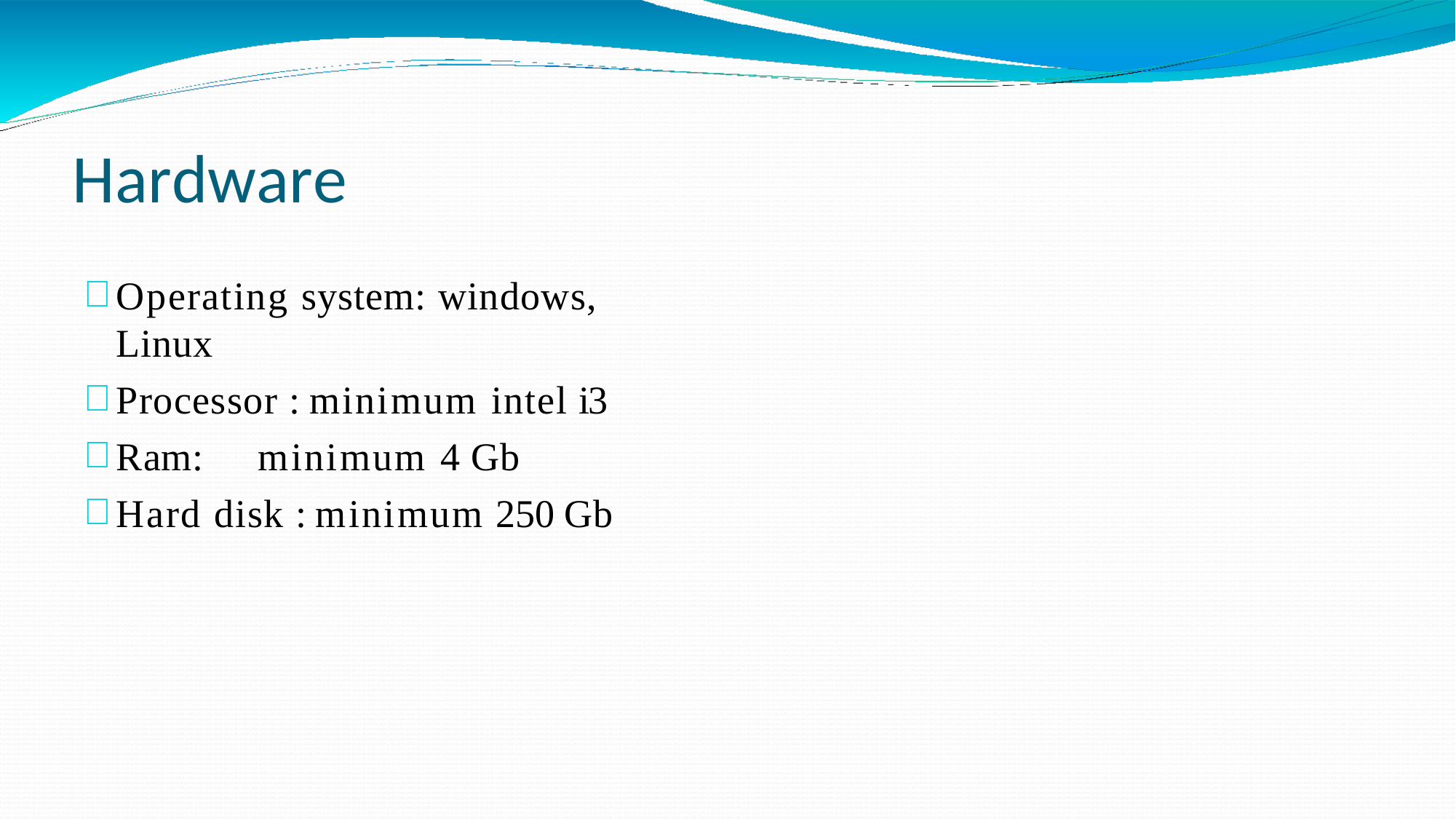

# Hardware
Operating system: windows, Linux
Processor : minimum intel i3
Ram:	minimum 4 Gb
Hard disk : minimum 250 Gb